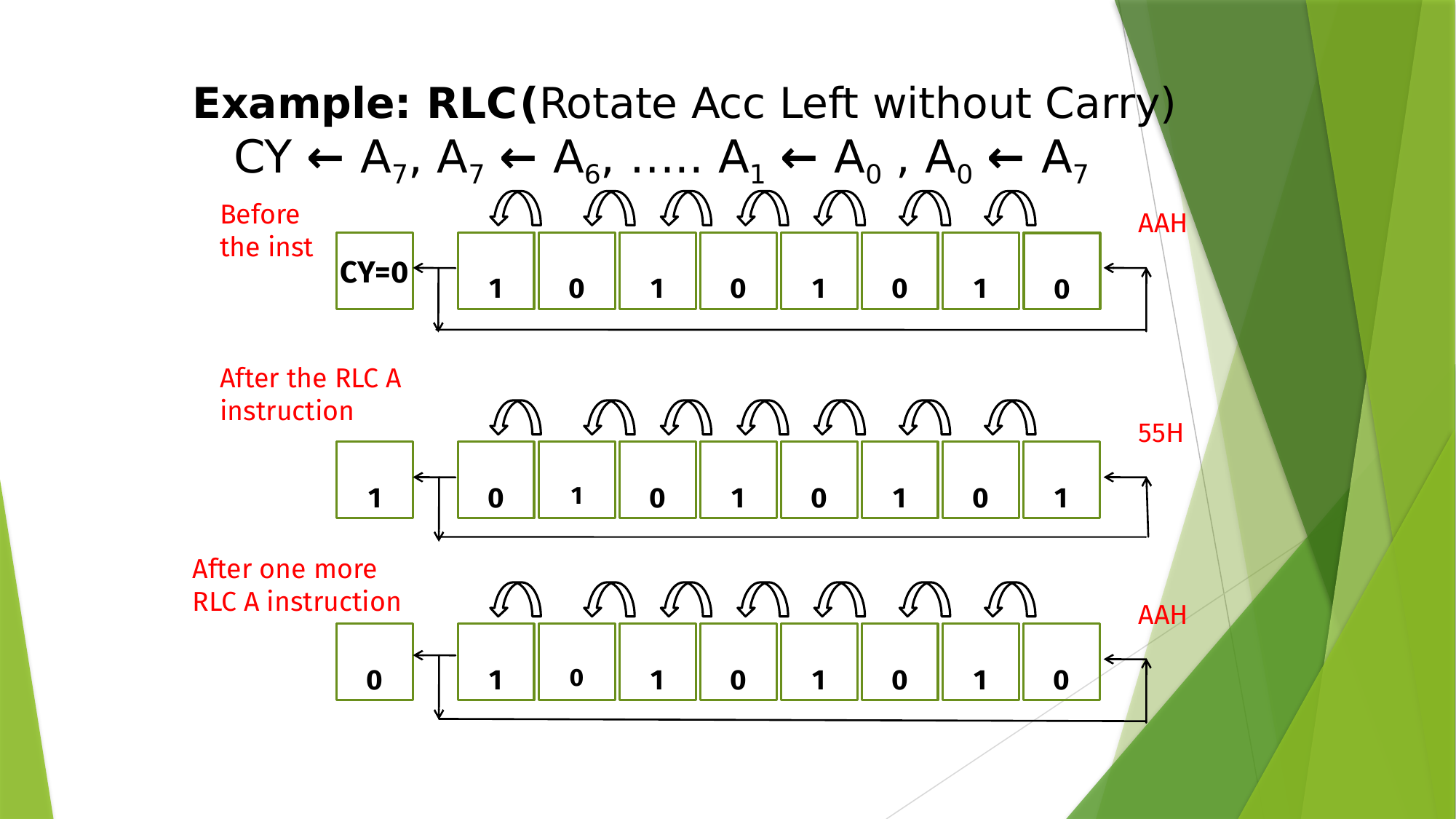

Example: RLC	(Rotate Acc Left without Carry)
	CY ← A7, A7 ← A6, ….. A1 ← A0 , A0 ← A7

CY=0
1
0
1
0
1
0
1

Before the inst
AAH
0
After the RLC A instruction

1
0
1
0
1
0
1
0
1
55H
After one more RLC A instruction

0
1
0
1
0
1
0
1
0
AAH